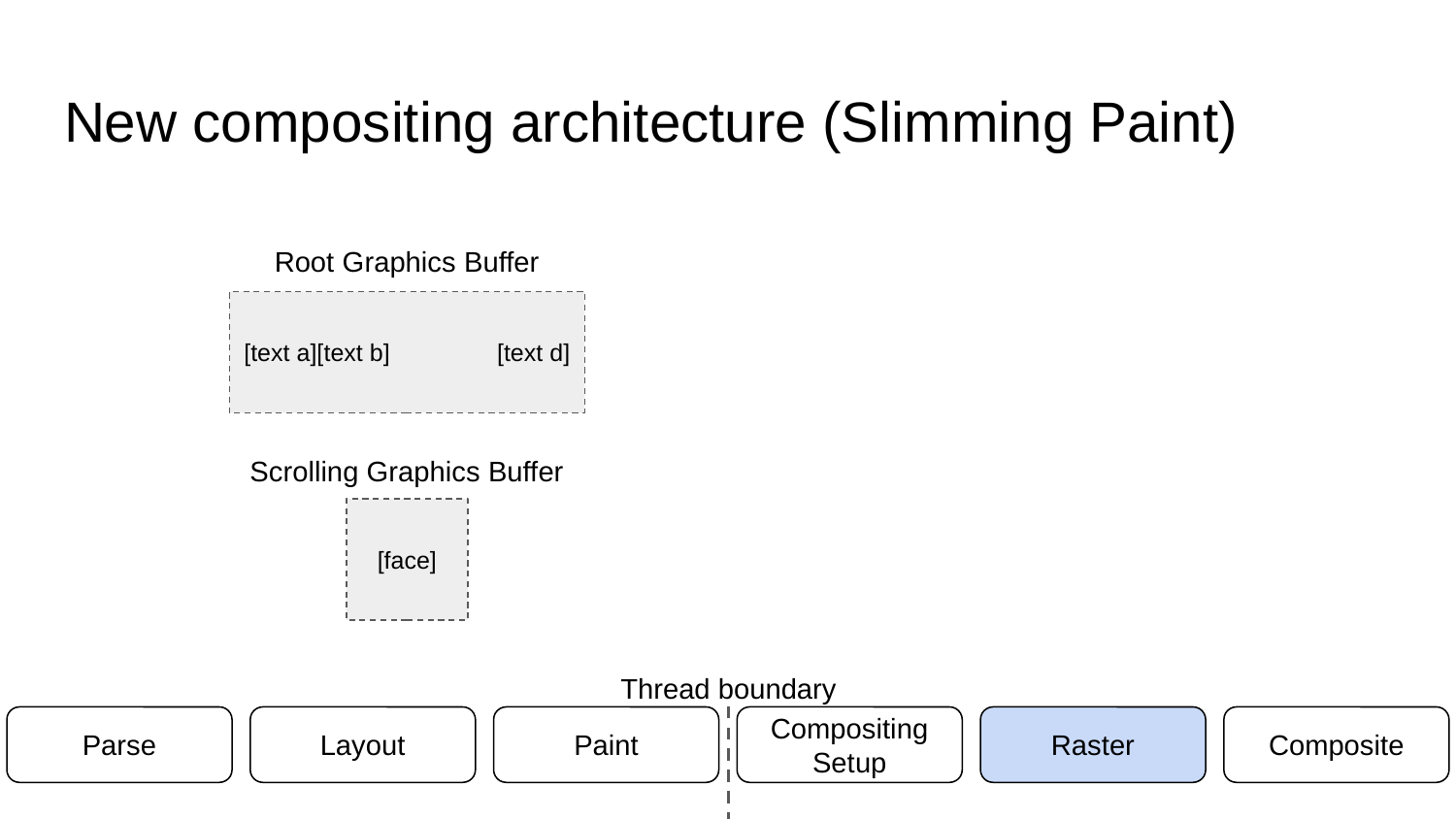

# New compositing architecture (Slimming Paint)
Root Graphics Buffer

[text a][text b]
[text d]
Scrolling Graphics Buffer
[face]

Thread boundary
Parse
Layout
Paint
Compositing
Setup
Raster
Composite